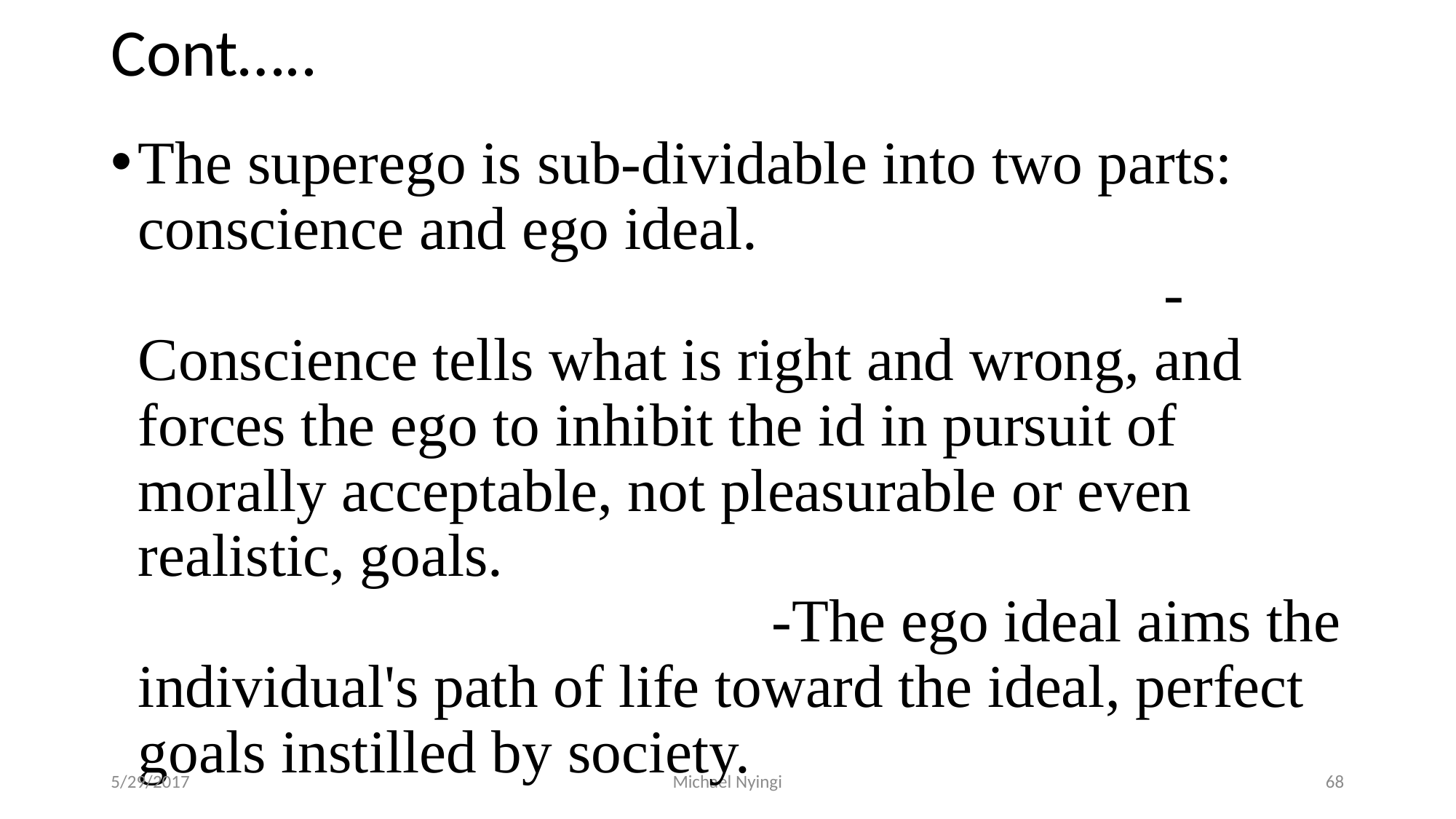

# Cont…..
The superego is sub-dividable into two parts: conscience and ego ideal.                                                                                                           -Conscience tells what is right and wrong, and forces the ego to inhibit the id in pursuit of morally acceptable, not pleasurable or even realistic, goals.                                                                                                  -The ego ideal aims the individual's path of life toward the ideal, perfect goals instilled by society.

5/29/2017
Michael Nyingi
68